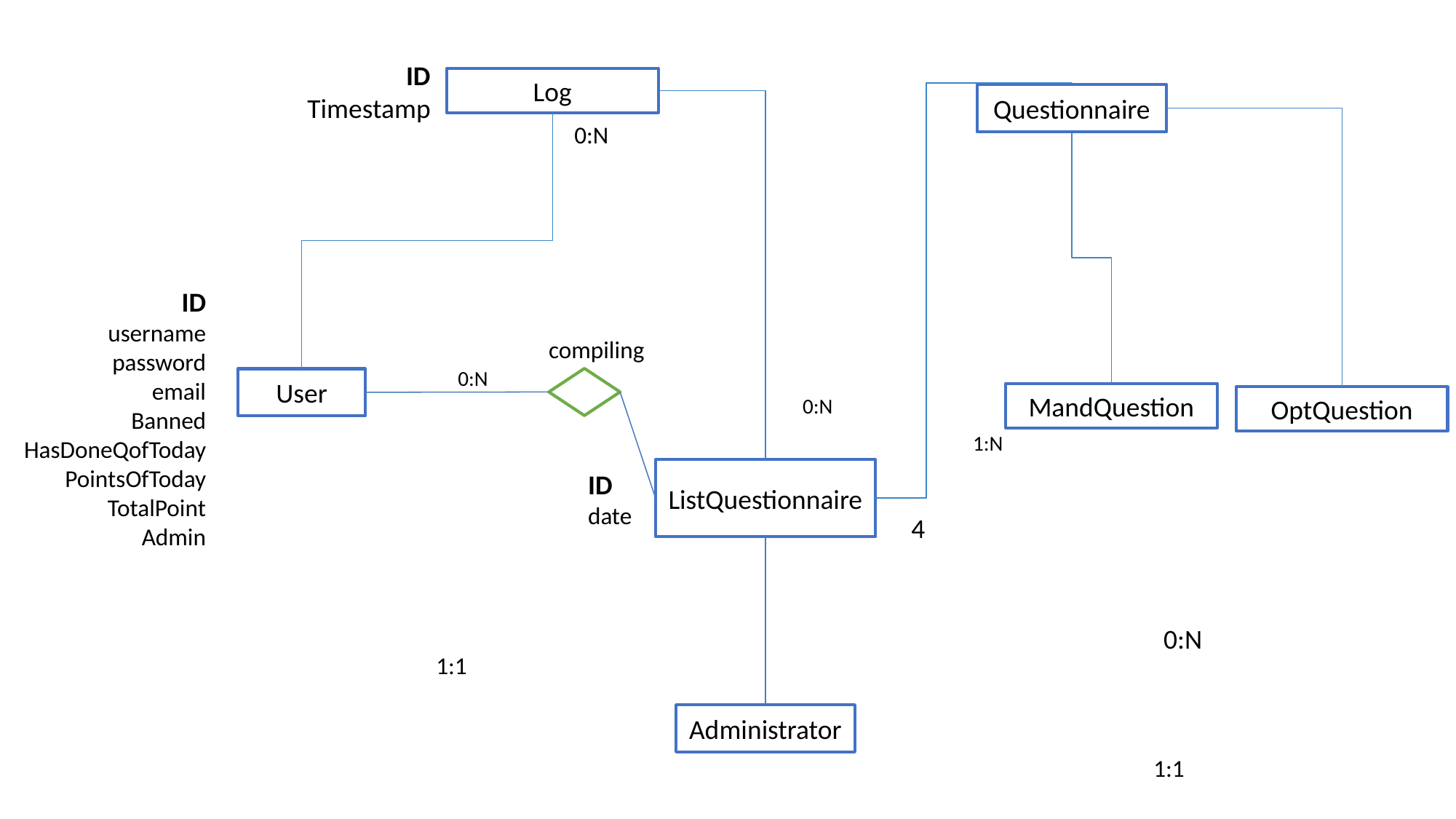

ID
Timestamp

Log
Questionnaire
0:N
ID
username
password
email
Banned
HasDoneQofToday
PointsOfToday
TotalPoint
Admin
compiling
0:N

User
MandQuestion
0:N
OptQuestion
1:N
ListQuestionnaire
ID
date

4
0:N
1:1
Administrator
1:1